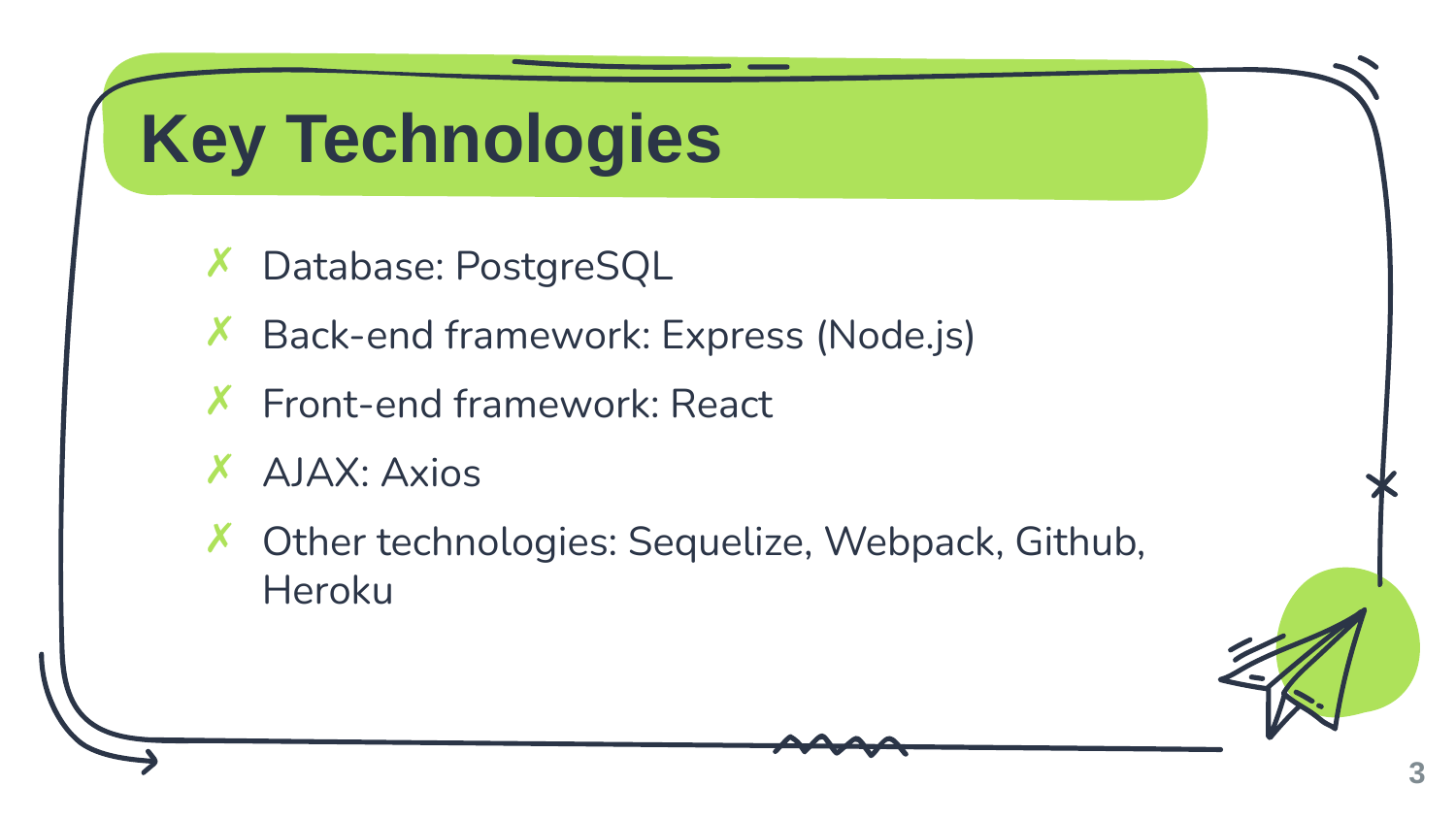

# Key Technologies
Database: PostgreSQL
Back-end framework: Express (Node.js)
Front-end framework: React
AJAX: Axios
Other technologies: Sequelize, Webpack, Github, Heroku

3